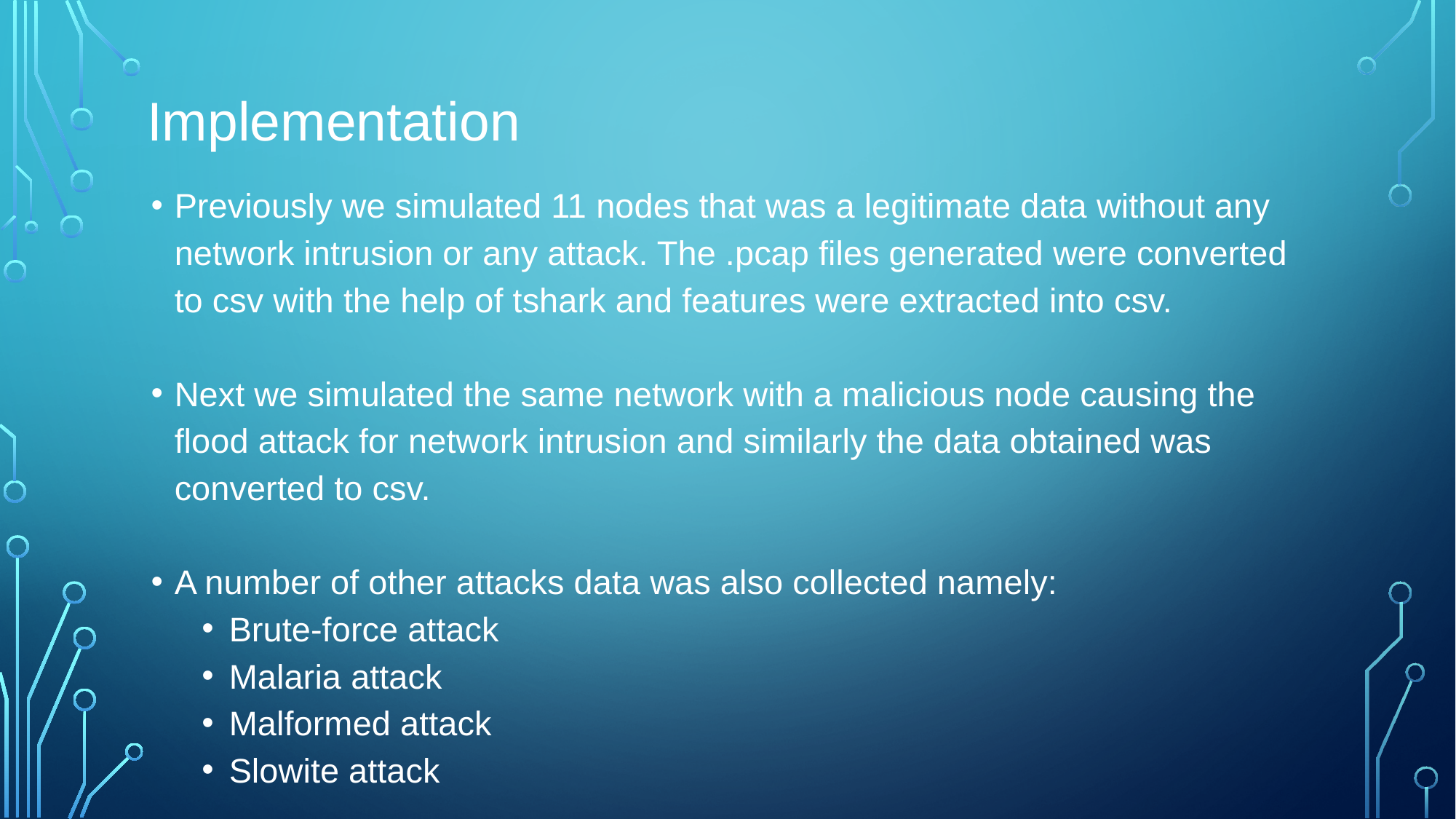

# Implementation
Previously we simulated 11 nodes that was a legitimate data without any network intrusion or any attack. The .pcap files generated were converted to csv with the help of tshark and features were extracted into csv.

Next we simulated the same network with a malicious node causing the flood attack for network intrusion and similarly the data obtained was converted to csv.

A number of other attacks data was also collected namely:
Brute-force attack
Malaria attack
Malformed attack
Slowite attack